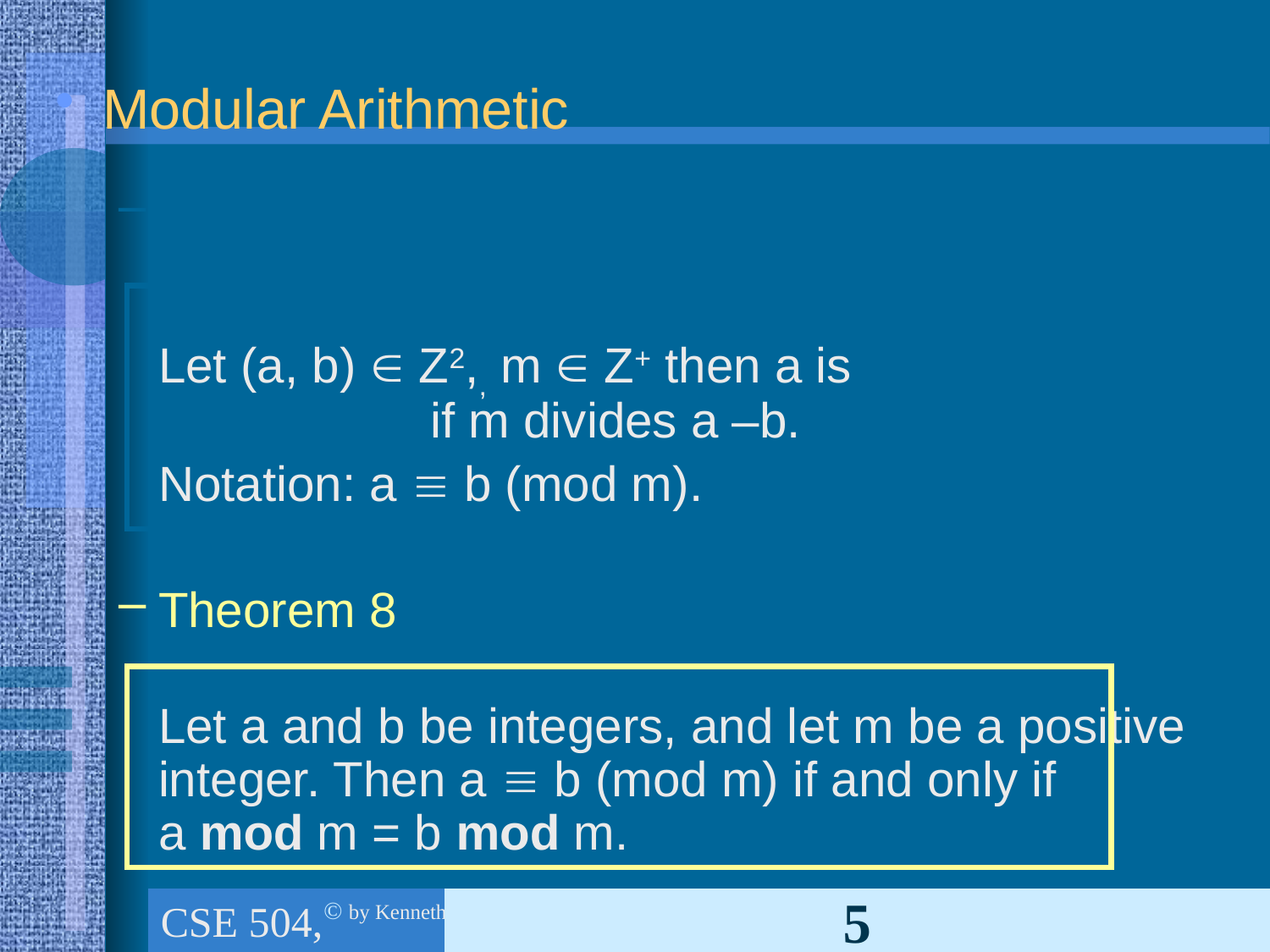

Modular Arithmetic

Definition 8:

	Let (a, b) ∈ Z2,, m ∈ Z+ then a is a congruent to b modulo m if m divides a –b.
	Notation: a ≡ b (mod m).

Theorem 8
	Let a and b be integers, and let m be a positive integer. Then a ≡ b (mod m) if and only if
a mod m = b mod m.

CSE 504, Chapter 2 (Part 2): The Fundamentals: Algorithms, the Integers & Matrices
5